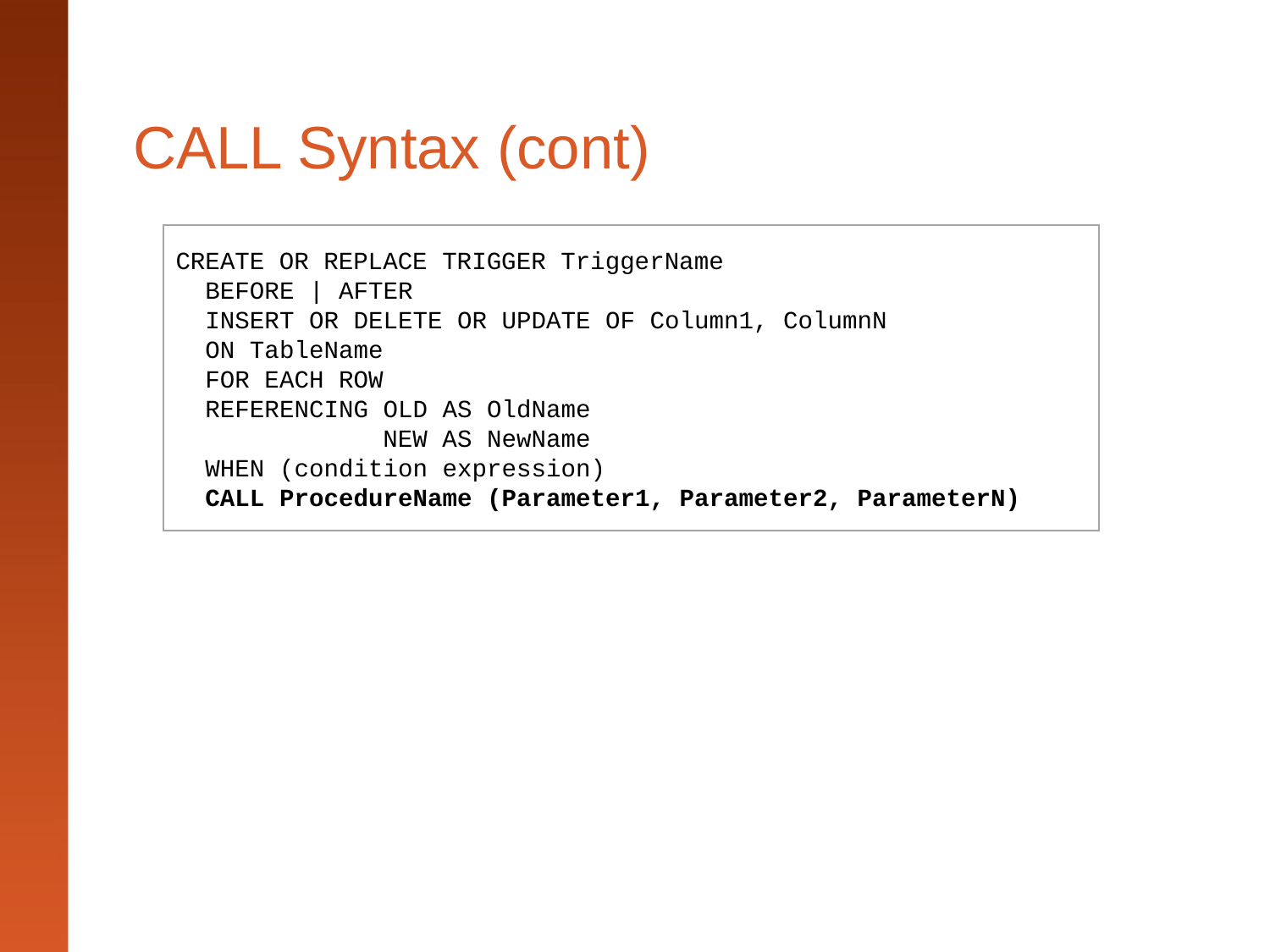

# CALL Syntax (cont)

CREATE OR REPLACE TRIGGER TriggerName
  BEFORE | AFTER
  INSERT OR DELETE OR UPDATE OF Column1, ColumnN
  ON TableName
  FOR EACH ROW
  REFERENCING OLD AS OldName
              NEW AS NewName
  WHEN (condition expression)
  CALL ProcedureName (Parameter1, Parameter2, ParameterN)